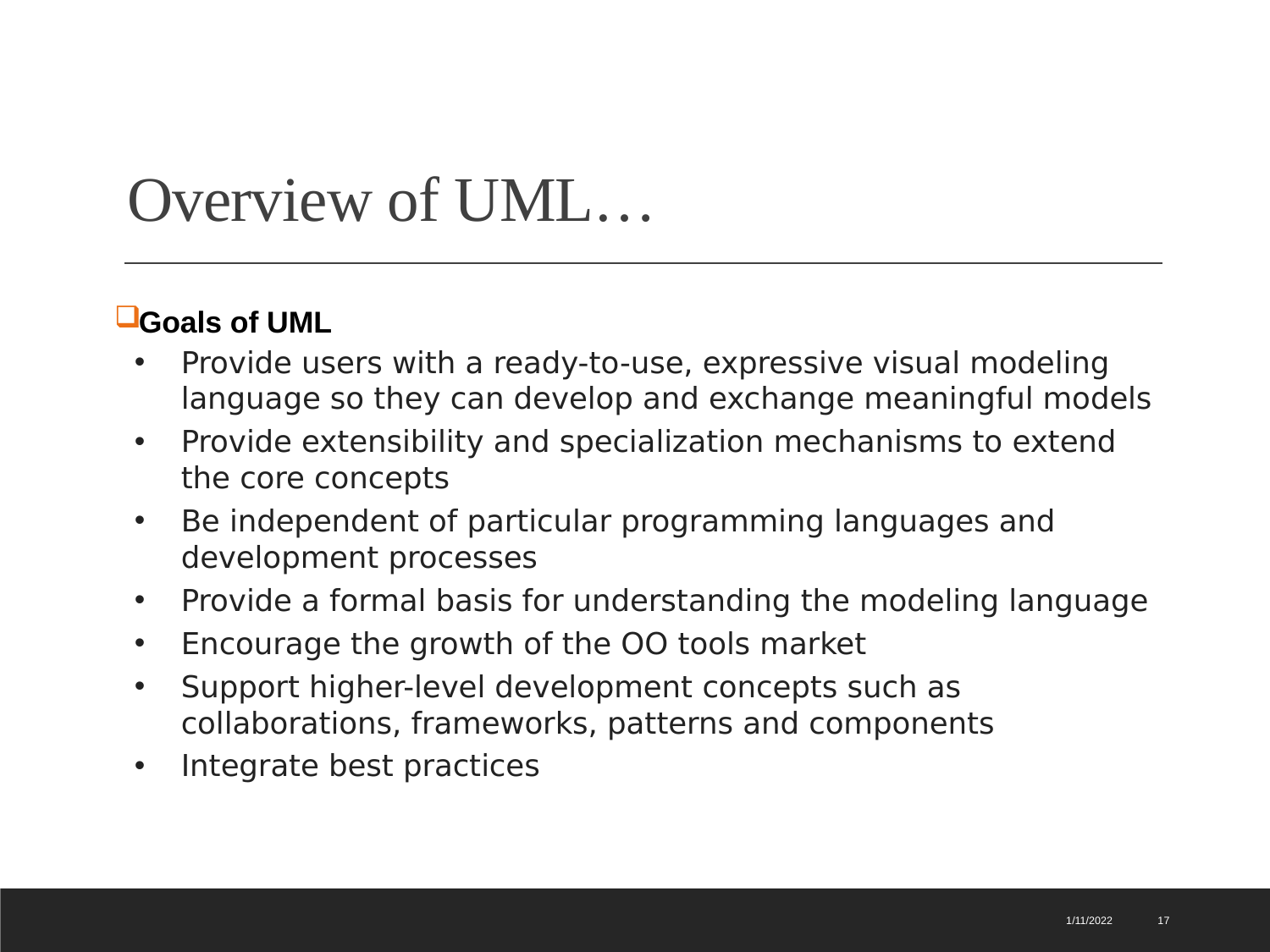

# Overview of UML…
Goals of UML
Provide users with a ready-to-use, expressive visual modeling language so they can develop and exchange meaningful models
Provide extensibility and specialization mechanisms to extend the core concepts
Be independent of particular programming languages and development processes
Provide a formal basis for understanding the modeling language
Encourage the growth of the OO tools market
Support higher-level development concepts such as collaborations, frameworks, patterns and components
Integrate best practices

1/11/2022
17